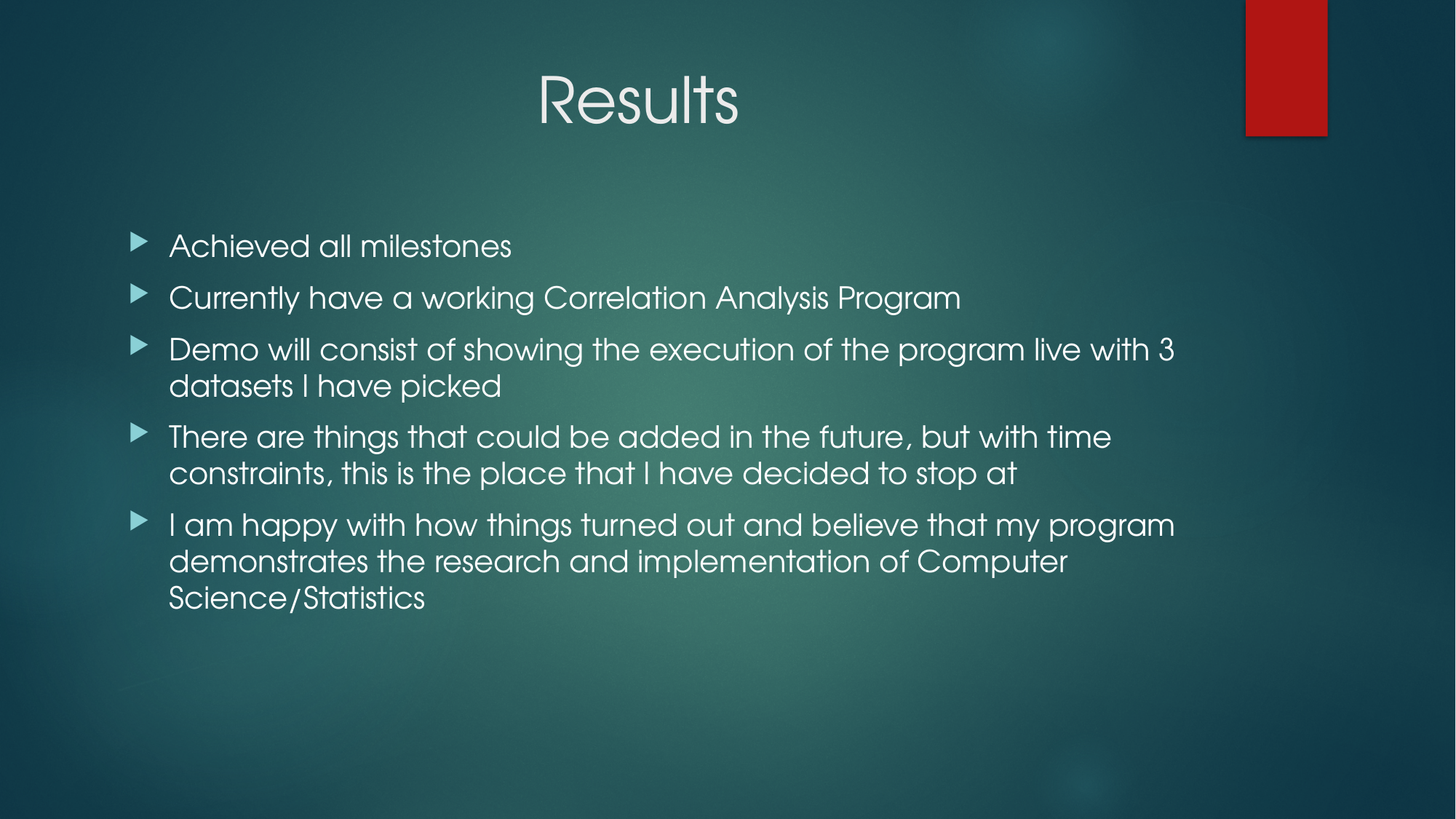

# Results
Achieved all milestones
Currently have a working Correlation Analysis Program
Demo will consist of showing the execution of the program live with 3 datasets I have picked
There are things that could be added in the future, but with time constraints, this is the place that I have decided to stop at
I am happy with how things turned out and believe that my program demonstrates the research and implementation of Computer Science/Statistics